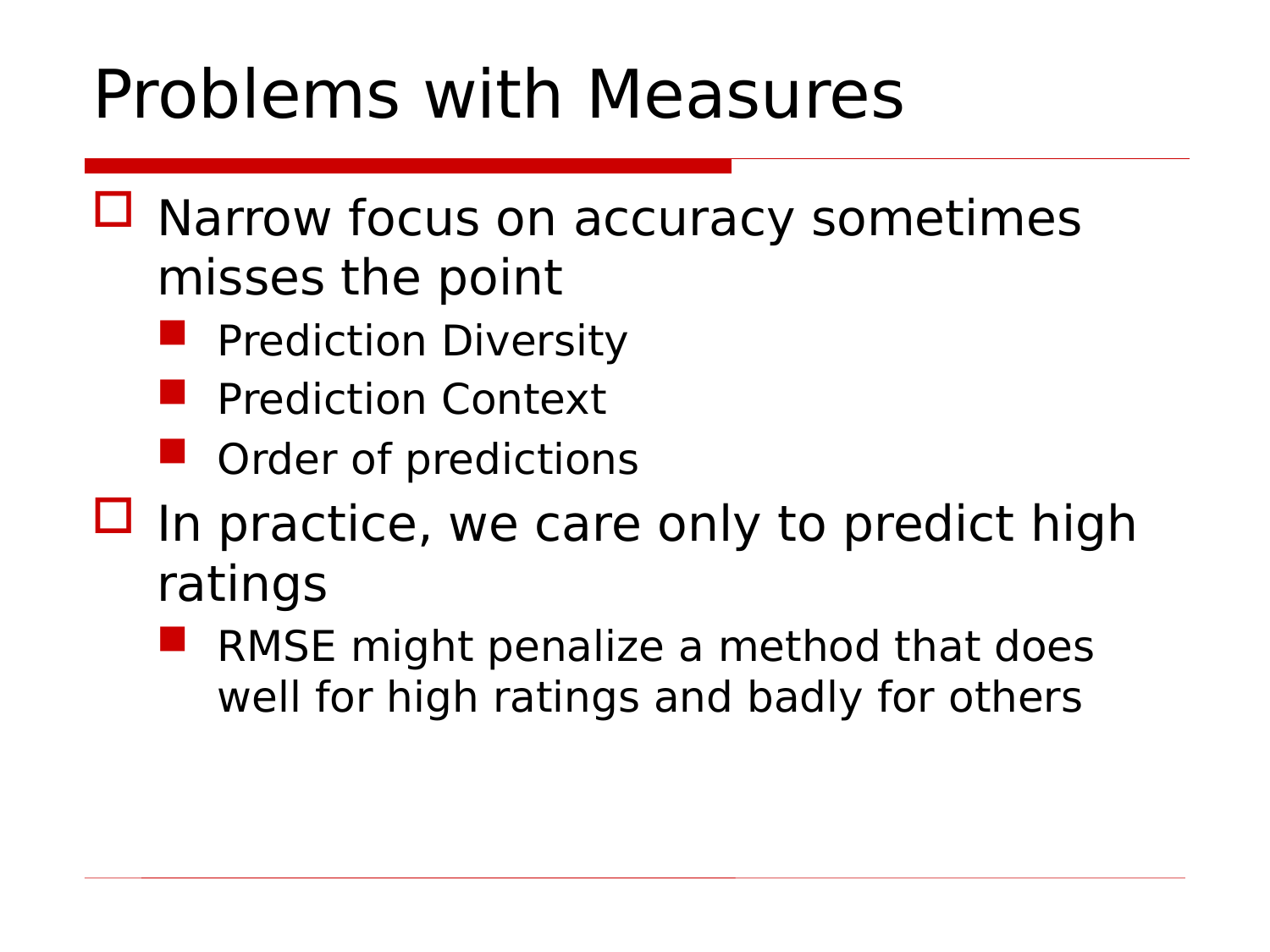

# Problems with Measures
Narrow focus on accuracy sometimes misses the point
Prediction Diversity
Prediction Context
Order of predictions
In practice, we care only to predict high ratings
RMSE might penalize a method that does well for high ratings and badly for others